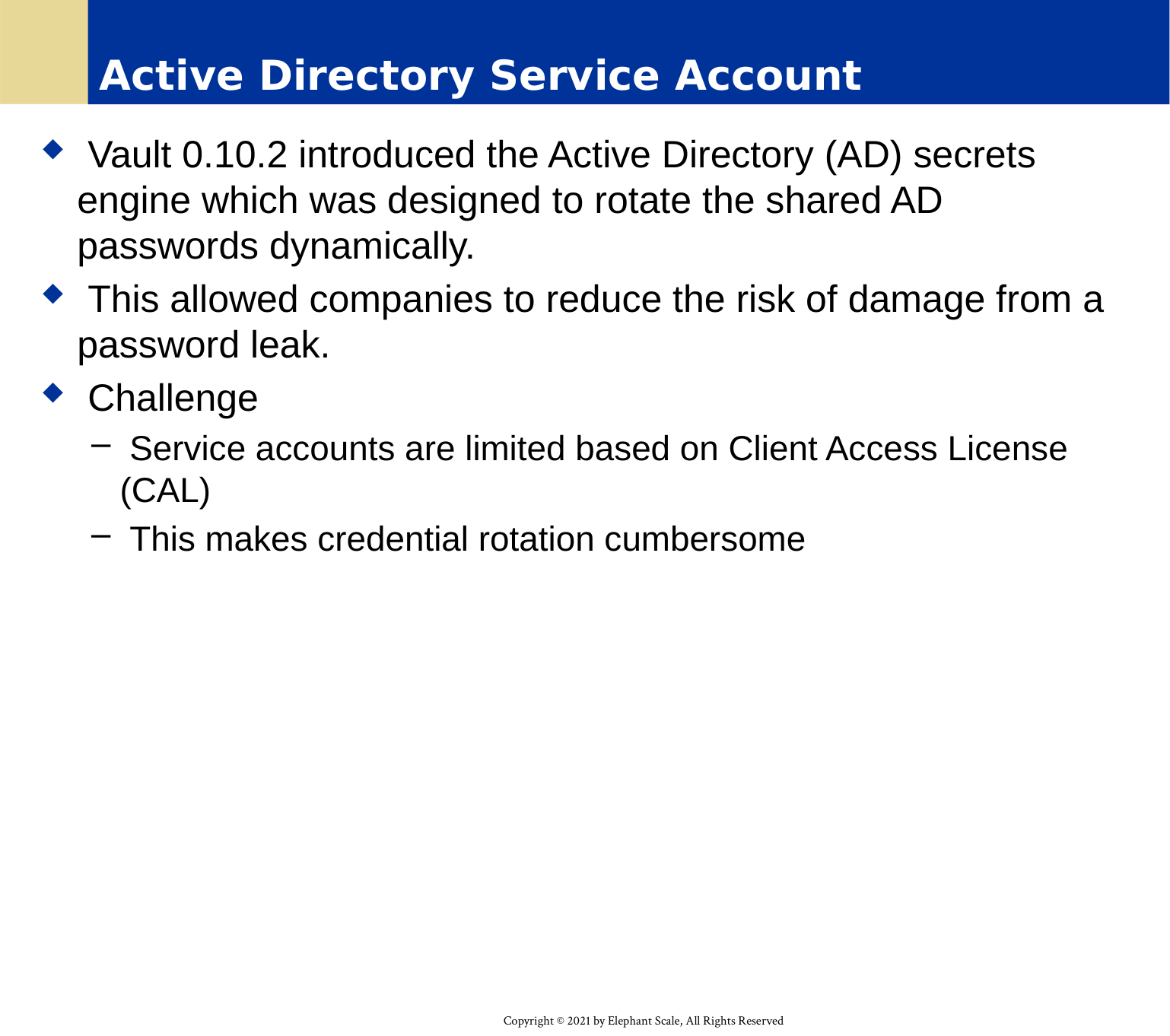

# Active Directory Service Account
 Vault 0.10.2 introduced the Active Directory (AD) secrets engine which was designed to rotate the shared AD passwords dynamically.
 This allowed companies to reduce the risk of damage from a password leak.
 Challenge
 Service accounts are limited based on Client Access License (CAL)
 This makes credential rotation cumbersome
Copyright © 2021 by Elephant Scale, All Rights Reserved